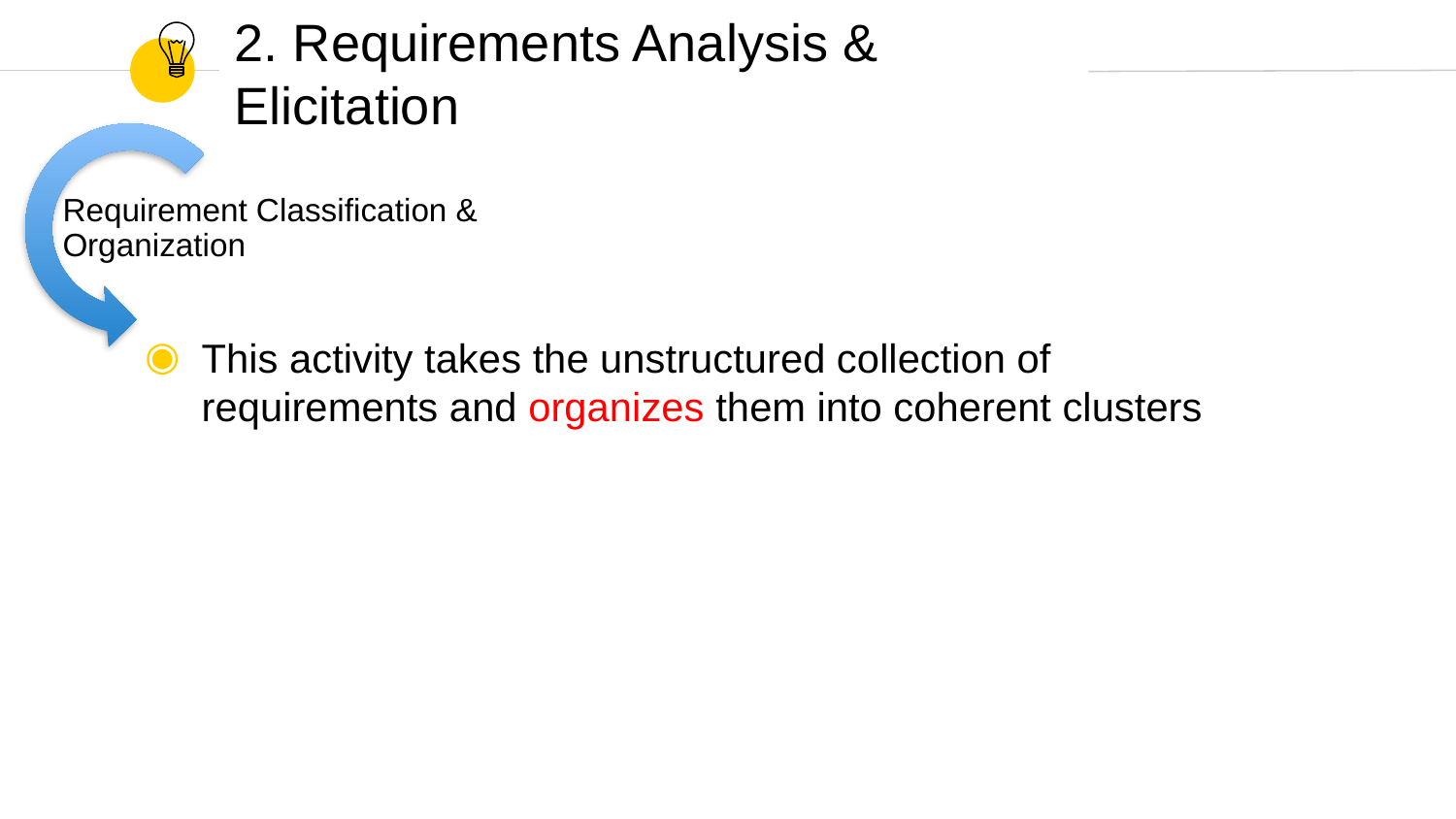

# 2. Requirements Analysis & Elicitation

Requirement Classification & Organization
This activity takes the unstructured collection of requirements and organizes them into coherent clusters